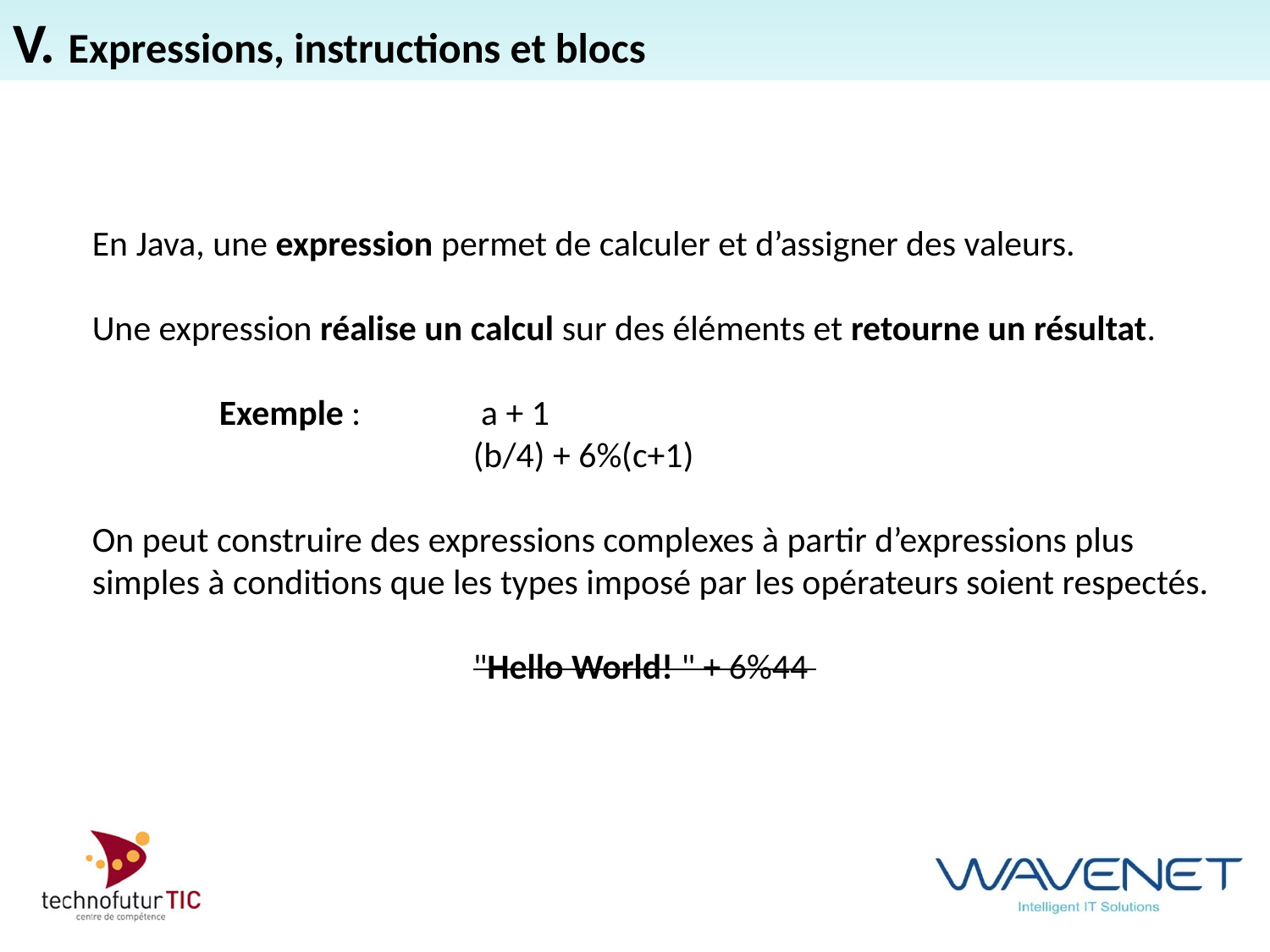

V. Expressions, instructions et blocs
En Java, une expression permet de calculer et d’assigner des valeurs.

Une expression réalise un calcul sur des éléments et retourne un résultat.

	Exemple : 	 a + 1
			(b/4) + 6%(c+1)

On peut construire des expressions complexes à partir d’expressions plus simples à conditions que les types imposé par les opérateurs soient respectés.

 			"Hello World! " + 6%44